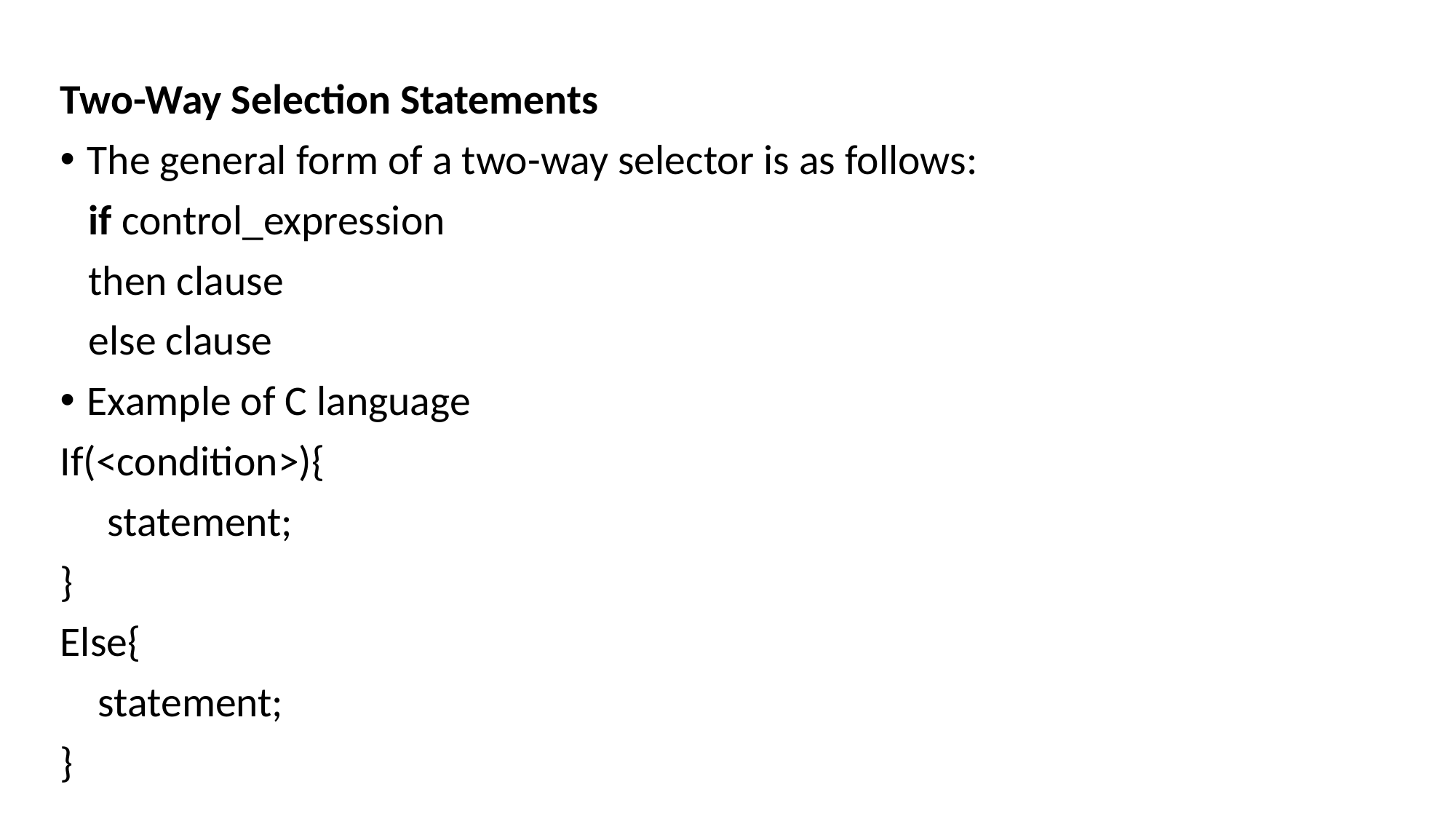

Two-Way Selection Statements
The general form of a two-way selector is as follows:
   if control_expression
   then clause
   else clause
Example of C language
If(<condition>){
     statement;
}
Else{
    statement;
}